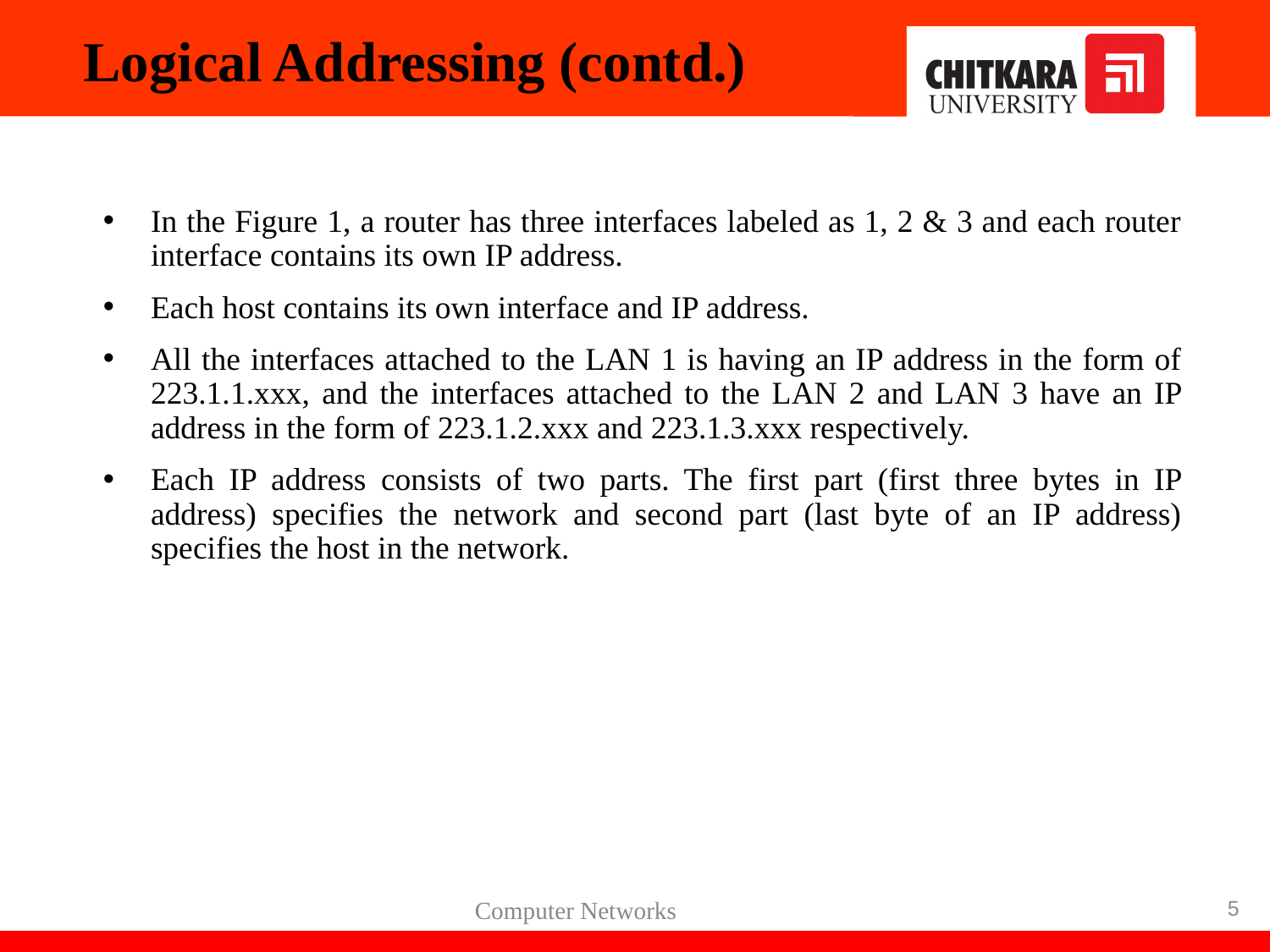

# Logical Addressing (contd.)
In the Figure 1, a router has three interfaces labeled as 1, 2 & 3 and each router interface contains its own IP address.
Each host contains its own interface and IP address.
All the interfaces attached to the LAN 1 is having an IP address in the form of 223.1.1.xxx, and the interfaces attached to the LAN 2 and LAN 3 have an IP address in the form of 223.1.2.xxx and 223.1.3.xxx respectively.
Each IP address consists of two parts. The first part (first three bytes in IP address) specifies the network and second part (last byte of an IP address) specifies the host in the network.
5
Computer Networks